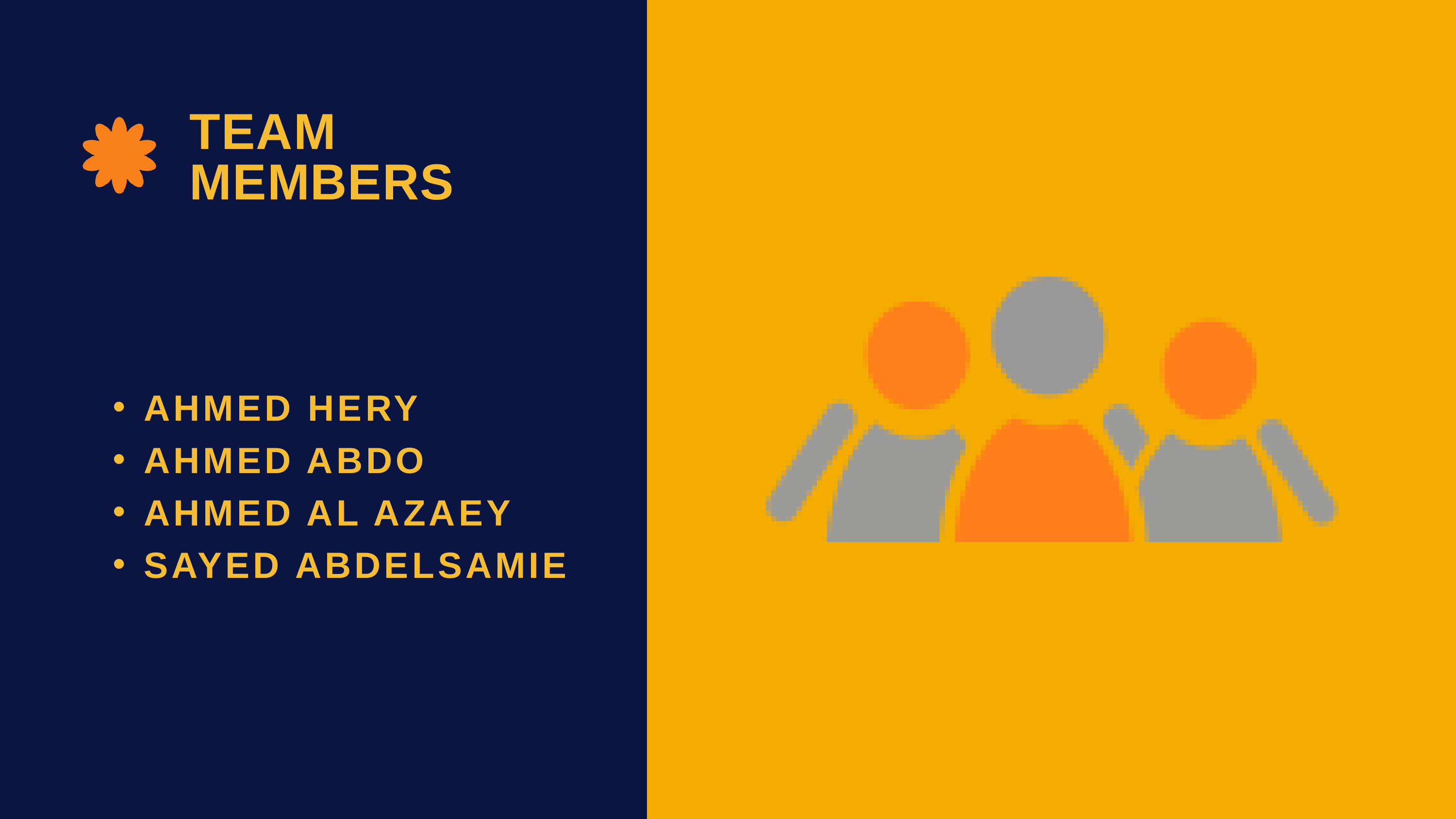

TEAM MEMBERS

AHMED HERY
AHMED ABDO
AHMED AL AZAEY
SAYED ABDELSAMIE